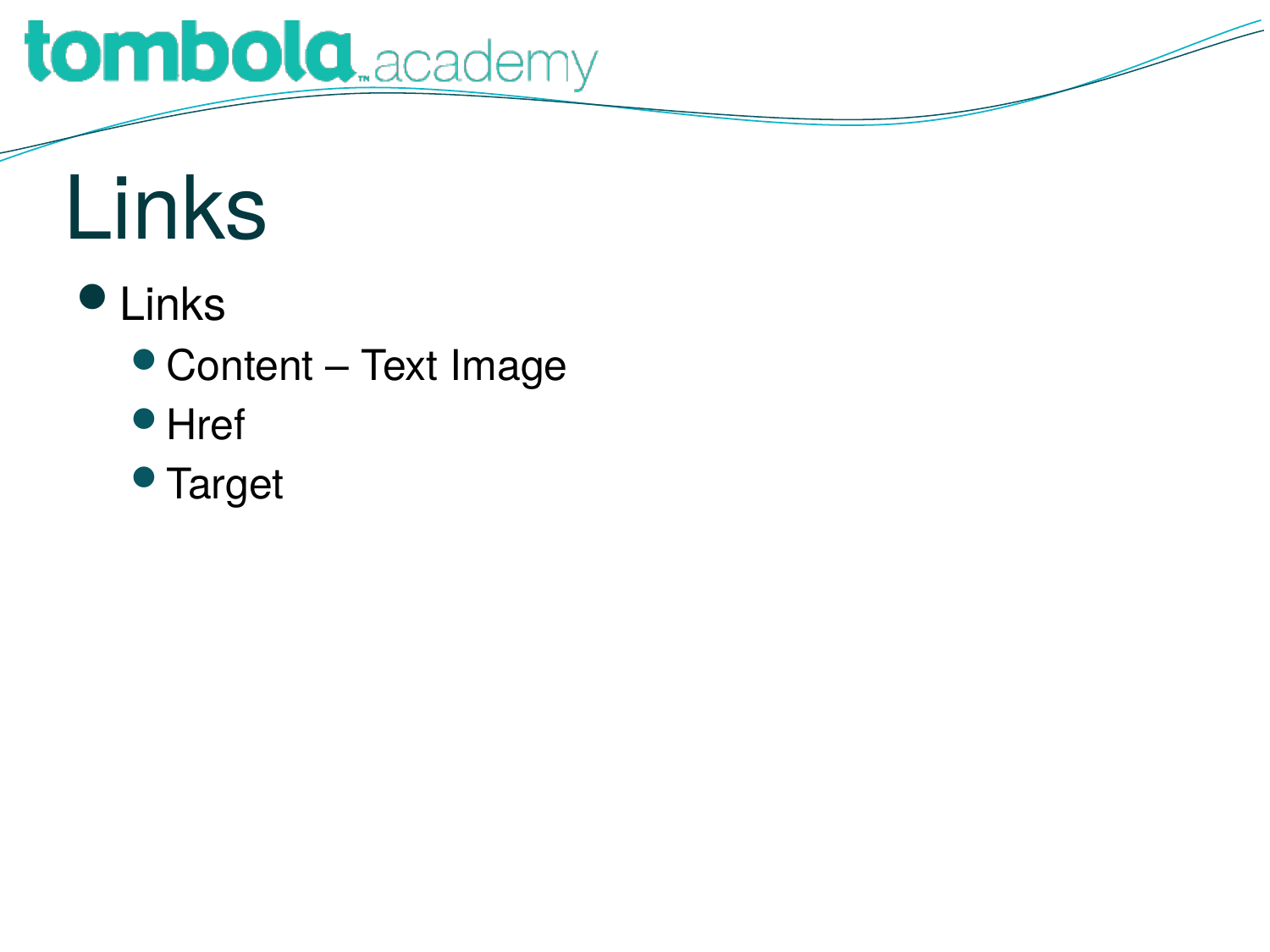

# Links
Links
Content – Text Image
Href
Target